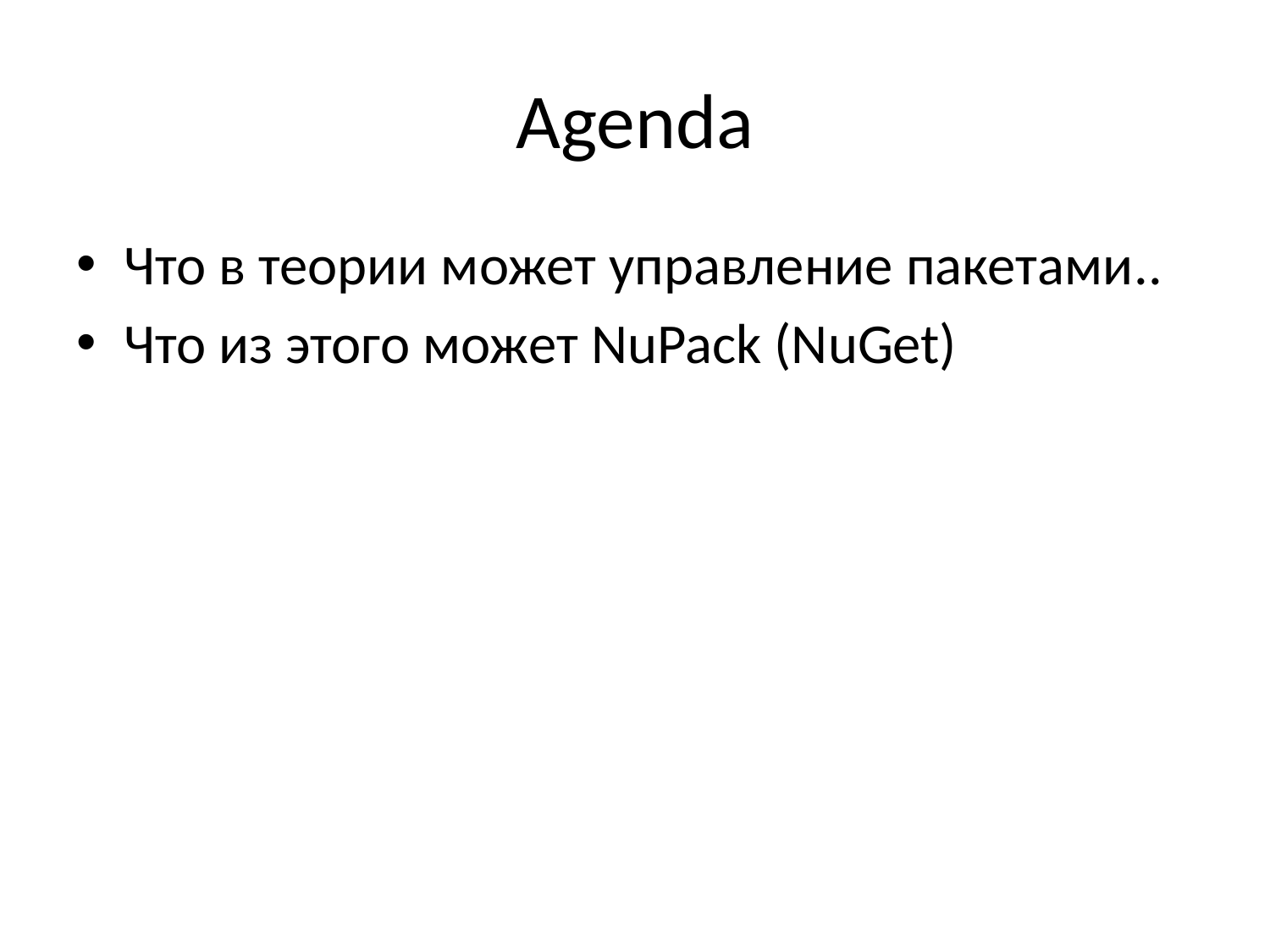

# Agenda
Что в теории может управление пакетами..
Что из этого может NuPack (NuGet)